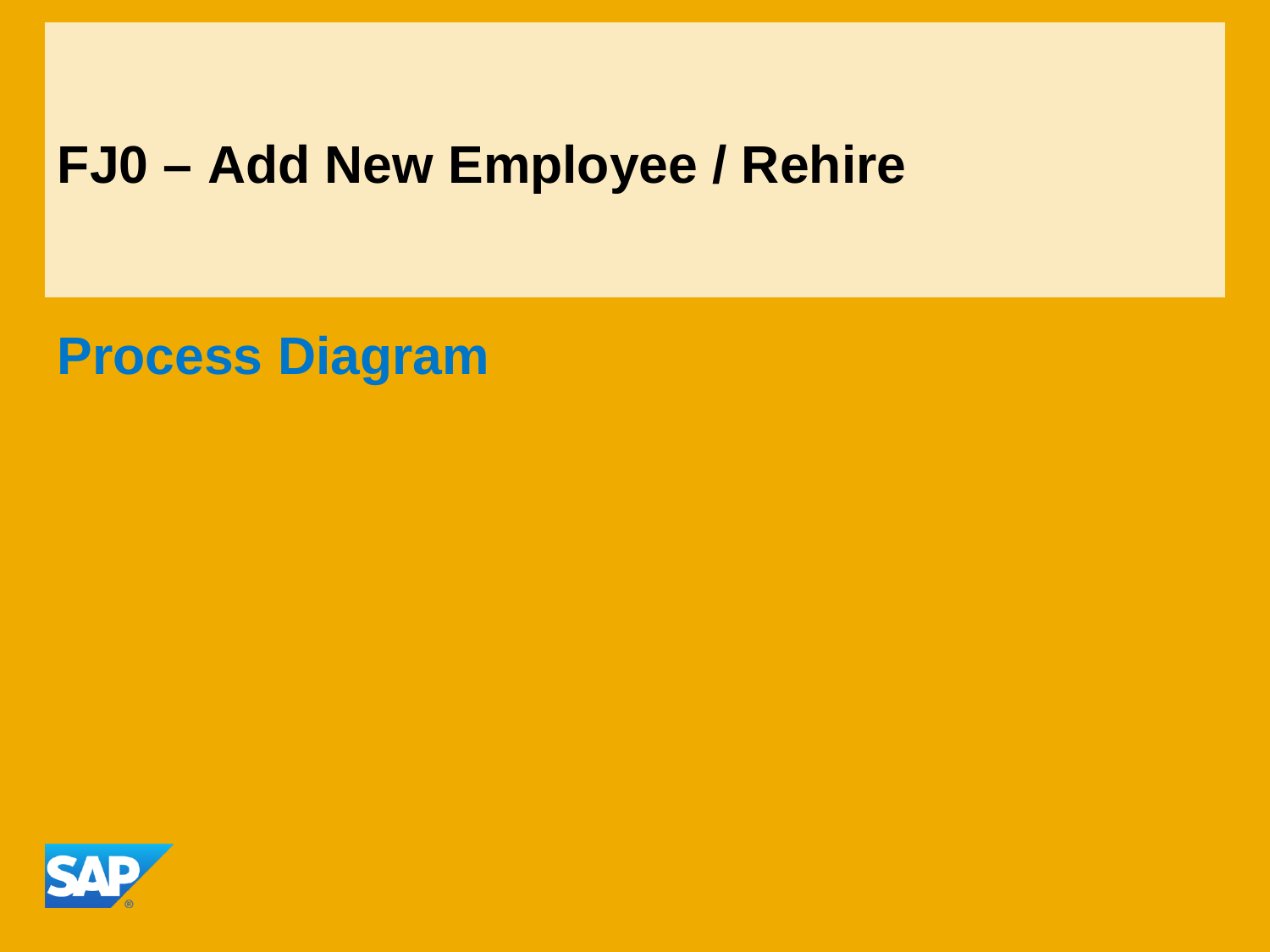

# FJ0 – Add New Employee / Rehire
Process Diagram